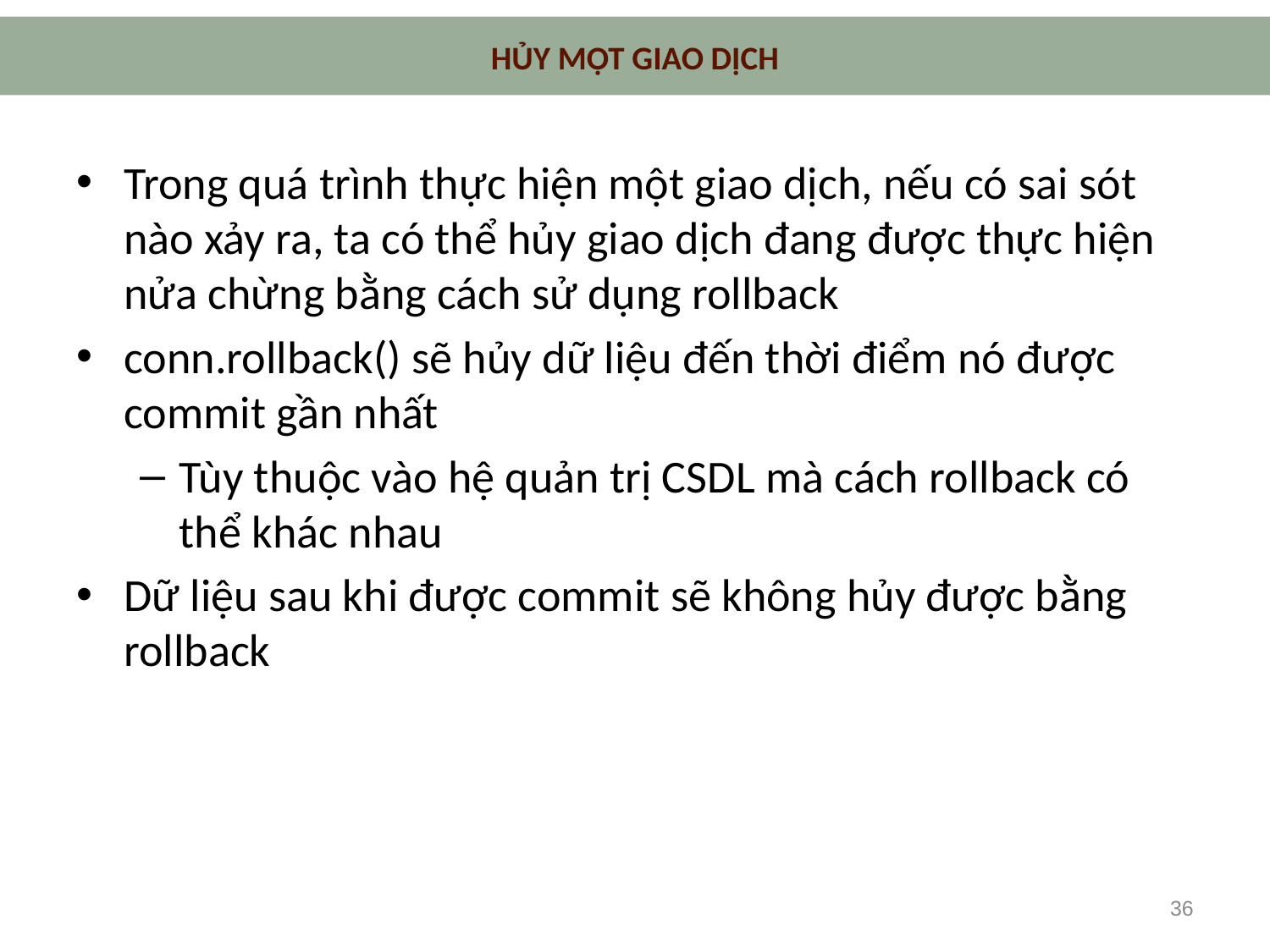

# HỦY MỘT GIAO DỊCH
Trong quá trình thực hiện một giao dịch, nếu có sai sót nào xảy ra, ta có thể hủy giao dịch đang được thực hiện nửa chừng bằng cách sử dụng rollback
conn.rollback() sẽ hủy dữ liệu đến thời điểm nó được commit gần nhất
Tùy thuộc vào hệ quản trị CSDL mà cách rollback có thể khác nhau
Dữ liệu sau khi được commit sẽ không hủy được bằng rollback
36